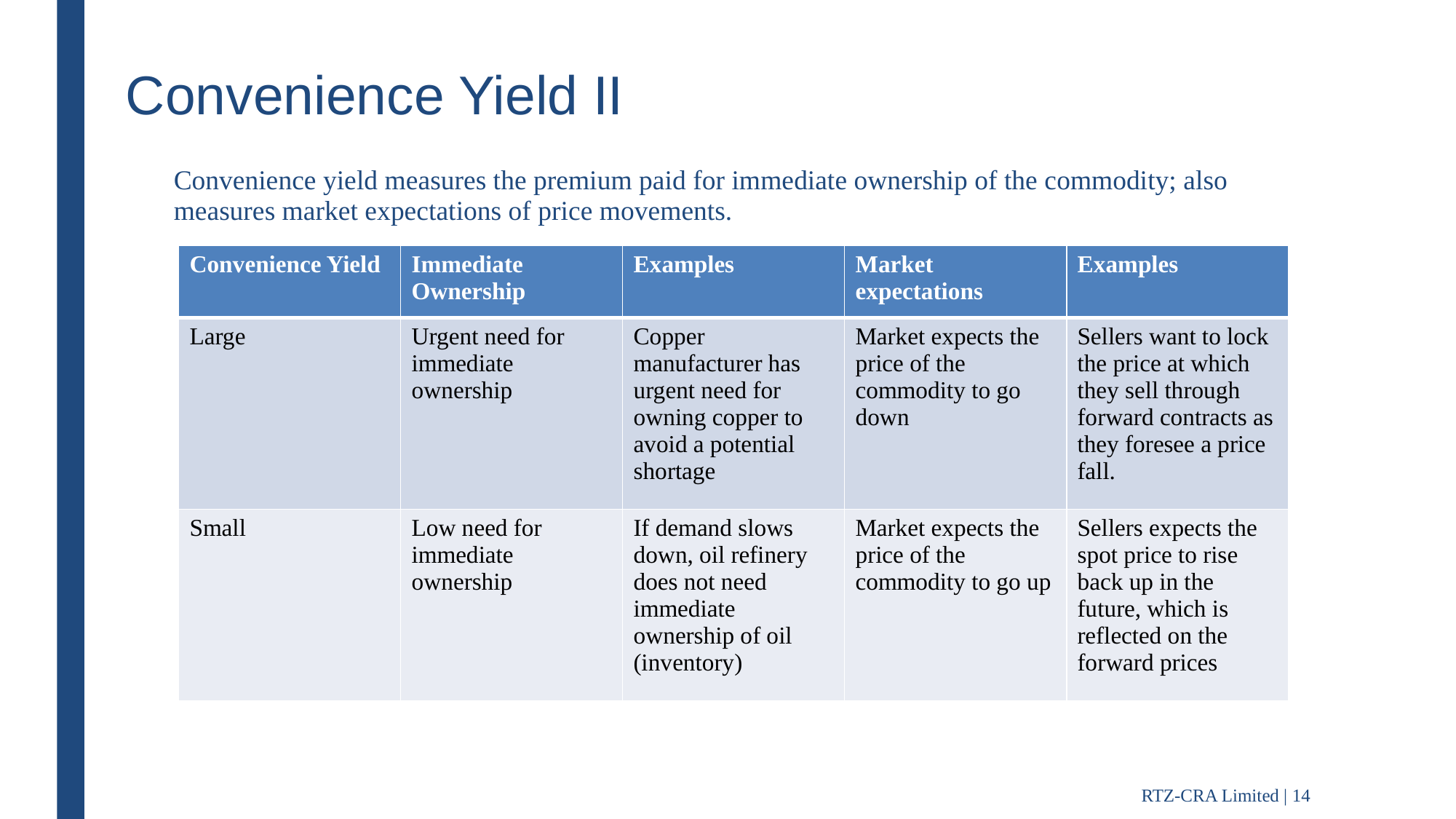

# Convenience Yield II
Convenience yield measures the premium paid for immediate ownership of the commodity; also measures market expectations of price movements.

| Convenience Yield | Immediate Ownership | Examples | Market expectations | Examples |
| --- | --- | --- | --- | --- |
| Large | Urgent need for immediate ownership | Copper manufacturer has urgent need for owning copper to avoid a potential shortage | Market expects the price of the commodity to go down | Sellers want to lock the price at which they sell through forward contracts as they foresee a price fall. |
| Small | Low need for immediate ownership | If demand slows down, oil refinery does not need immediate ownership of oil (inventory) | Market expects the price of the commodity to go up | Sellers expects the spot price to rise back up in the future, which is reflected on the forward prices |
RTZ-CRA Limited | 14